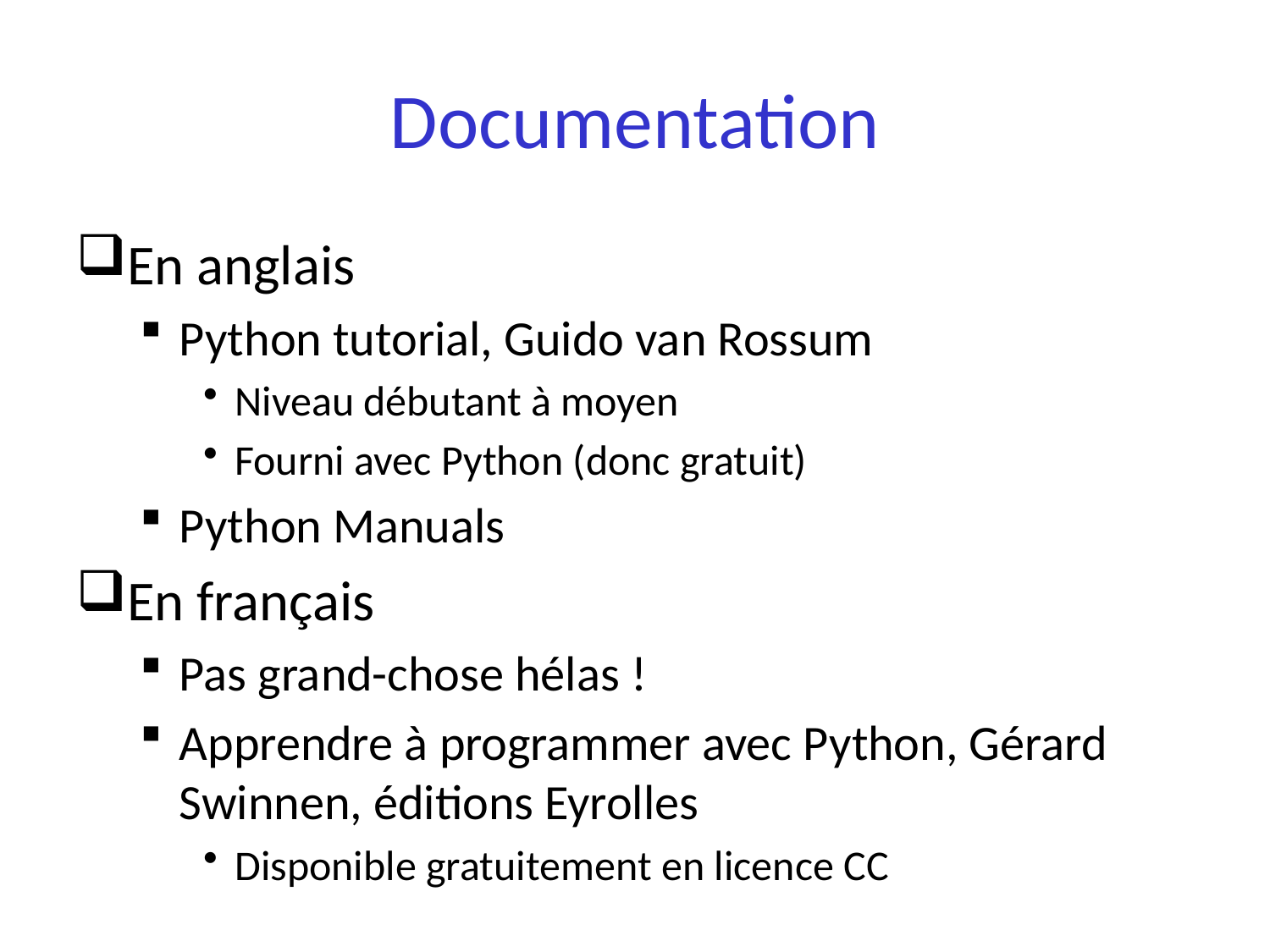

# Documentation
En anglais
Python tutorial, Guido van Rossum
Niveau débutant à moyen
Fourni avec Python (donc gratuit)
Python Manuals
En français
Pas grand-chose hélas !
Apprendre à programmer avec Python, Gérard Swinnen, éditions Eyrolles
Disponible gratuitement en licence CC